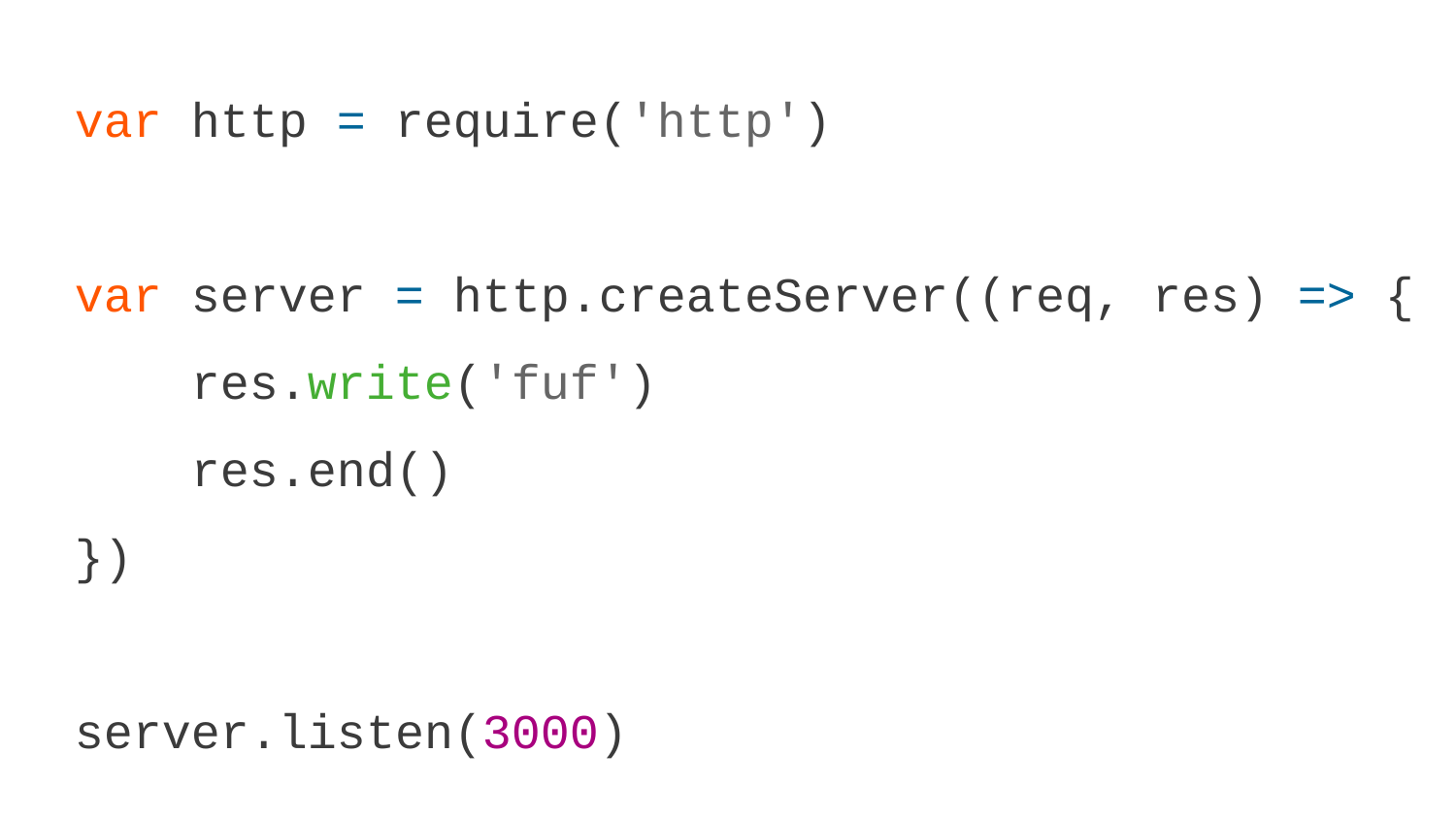

var http = require('http')
var server = http.createServer((req, res) => {
    res.write('fuf')
    res.end()
})
server.listen(3000)